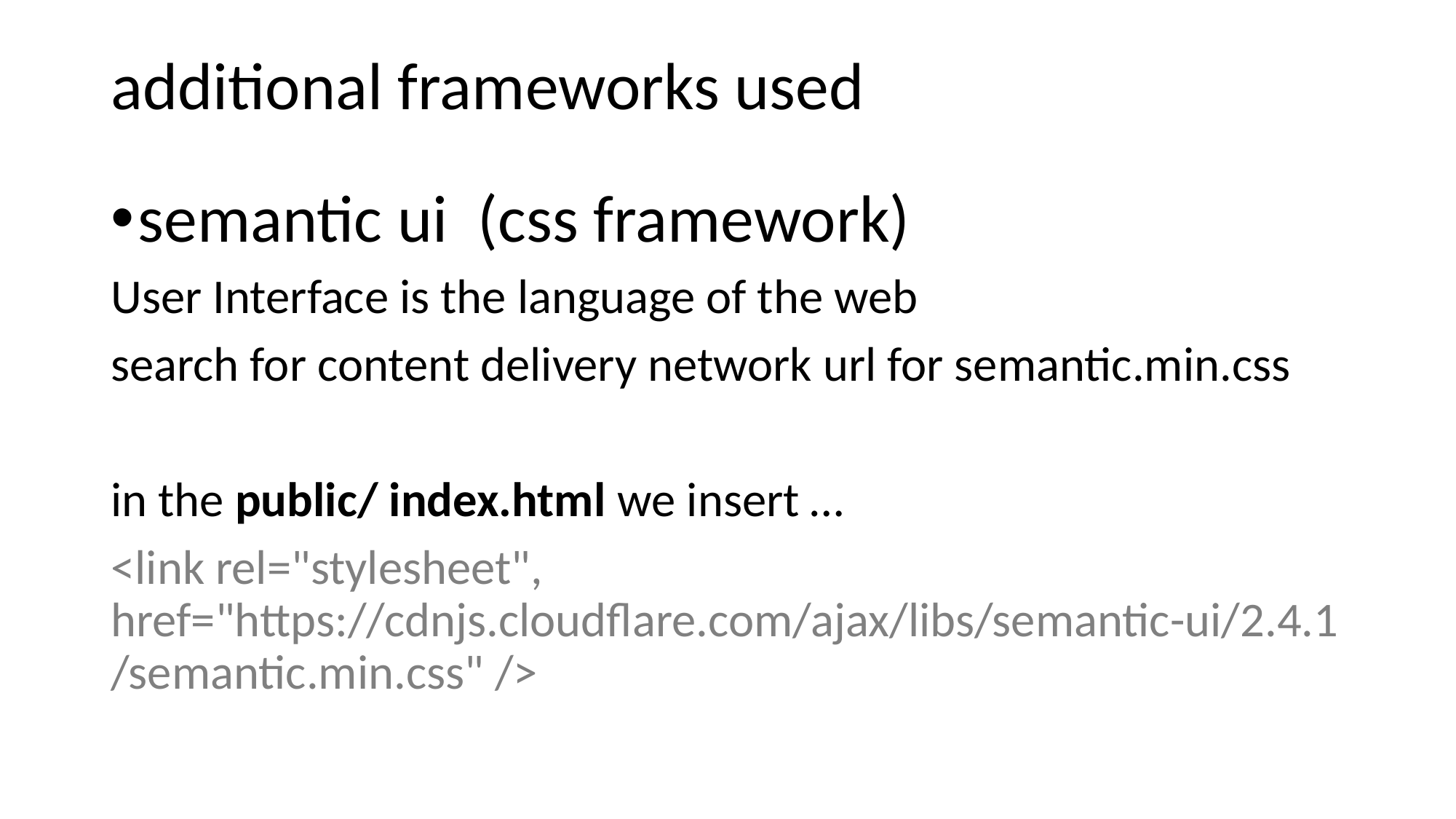

# additional frameworks used
semantic ui  (css framework)
User Interface is the language of the web
search for content delivery network url for semantic.min.css

in the public/ index.html we insert …
<link rel="stylesheet", href="https://cdnjs.cloudflare.com/ajax/libs/semantic-ui/2.4.1/semantic.min.css" />